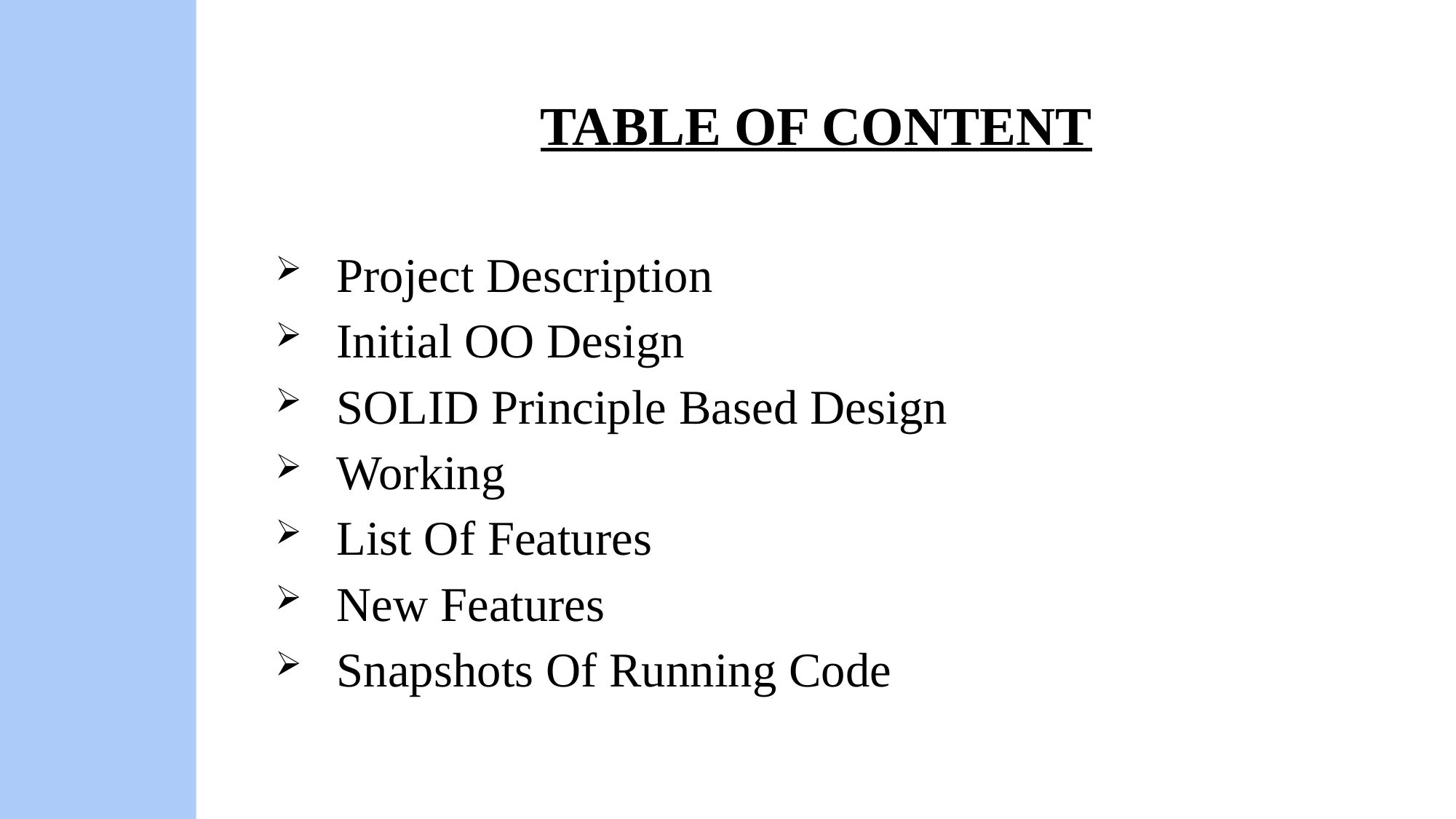

# TABLE OF CONTENT
Project Description
Initial OO Design
SOLID Principle Based Design
Working
List Of Features
New Features
Snapshots Of Running Code